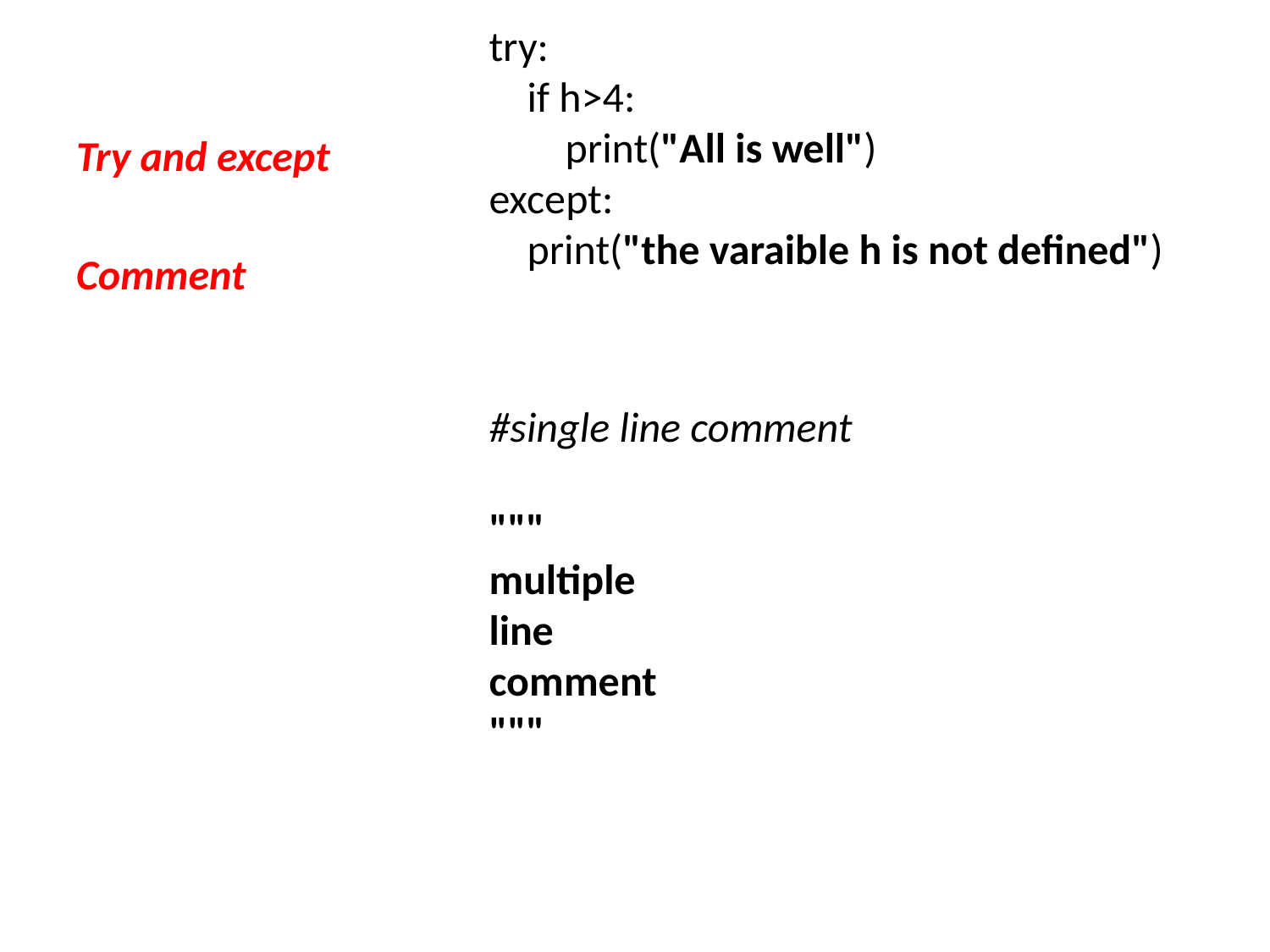

try:
    if h>4:
        print("All is well")
except:
    print("the varaible h is not defined")

#single line comment
"""
multiple
line
comment
"""

Try and except

Comment